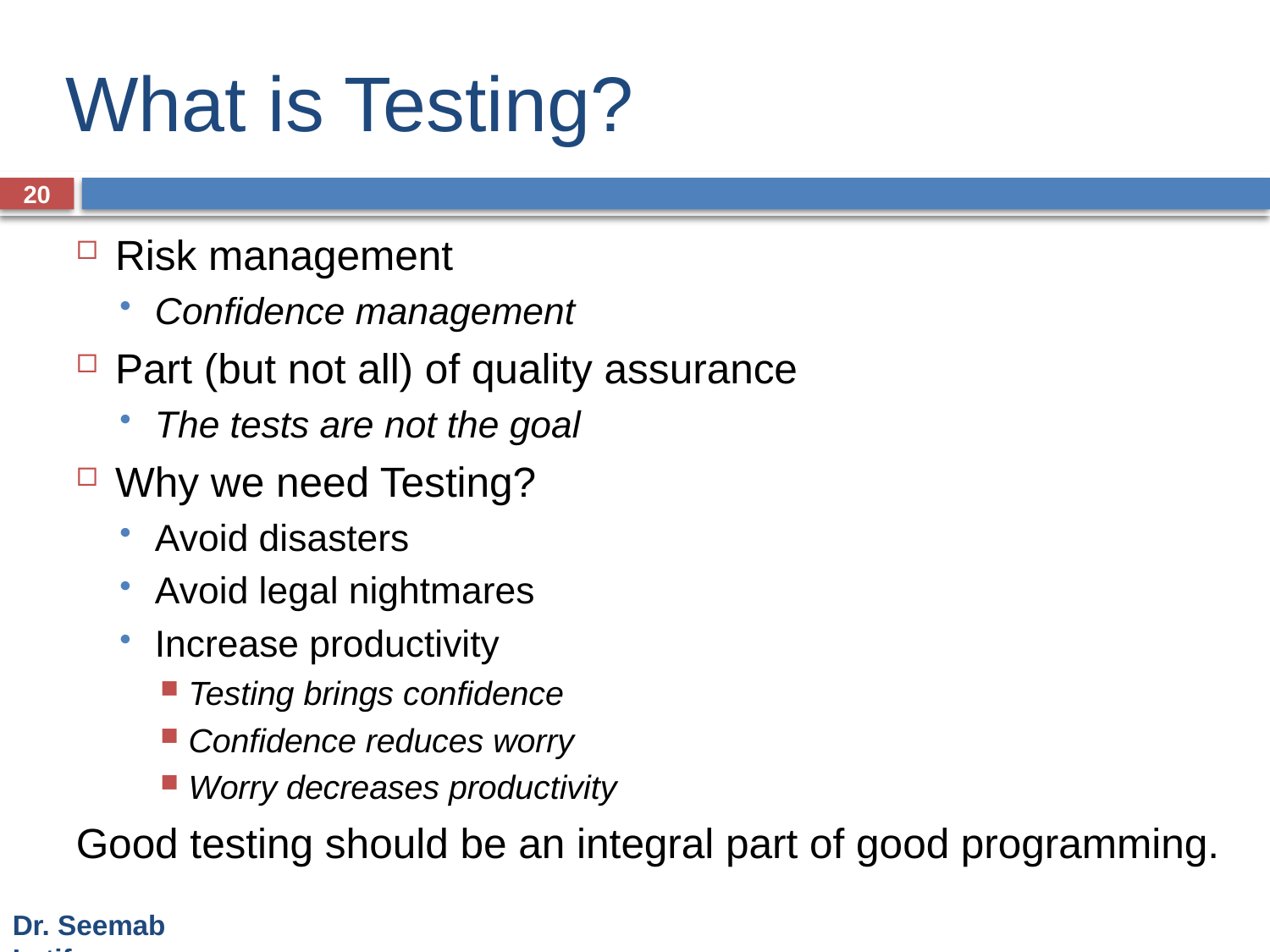

# What is Testing?
20
Risk management
Confidence management
Part (but not all) of quality assurance
The tests are not the goal
Why we need Testing?
Avoid disasters
Avoid legal nightmares
Increase productivity
Testing brings confidence
Confidence reduces worry
Worry decreases productivity
Good testing should be an integral part of good programming.